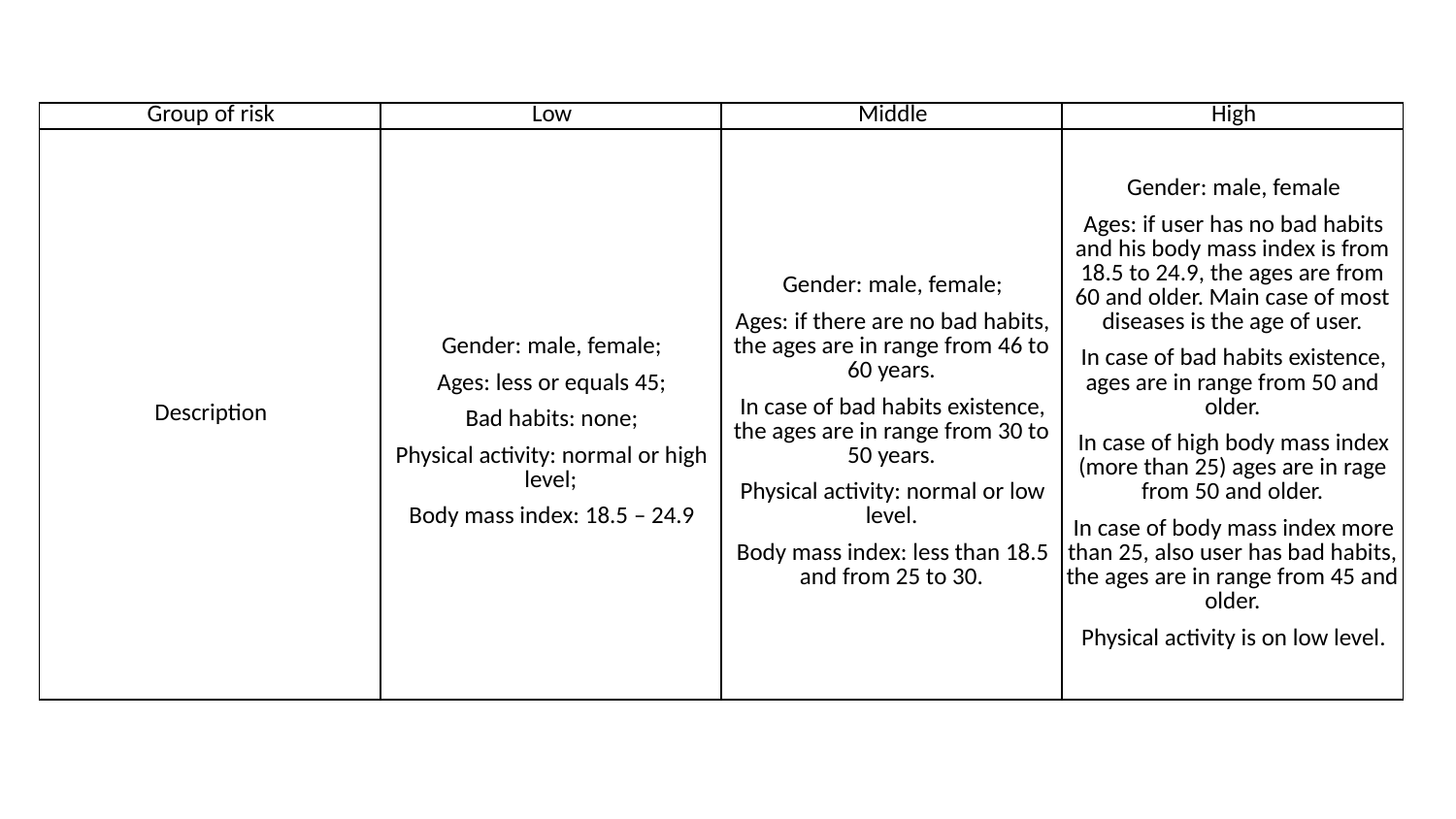

| Group of risk | Low | Middle | High |
| --- | --- | --- | --- |
| Description | Gender: male, female; Ages: less or equals 45; Bad habits: none; Physical activity: normal or high level; Body mass index: 18.5 – 24.9 | Gender: male, female; Ages: if there are no bad habits, the ages are in range from 46 to 60 years. In case of bad habits existence, the ages are in range from 30 to 50 years. Physical activity: normal or low level. Body mass index: less than 18.5 and from 25 to 30. | Gender: male, female Ages: if user has no bad habits and his body mass index is from 18.5 to 24.9, the ages are from 60 and older. Main case of most diseases is the age of user. In case of bad habits existence, ages are in range from 50 and older. In case of high body mass index (more than 25) ages are in rage from 50 and older. In case of body mass index more than 25, also user has bad habits, the ages are in range from 45 and older. Physical activity is on low level. |